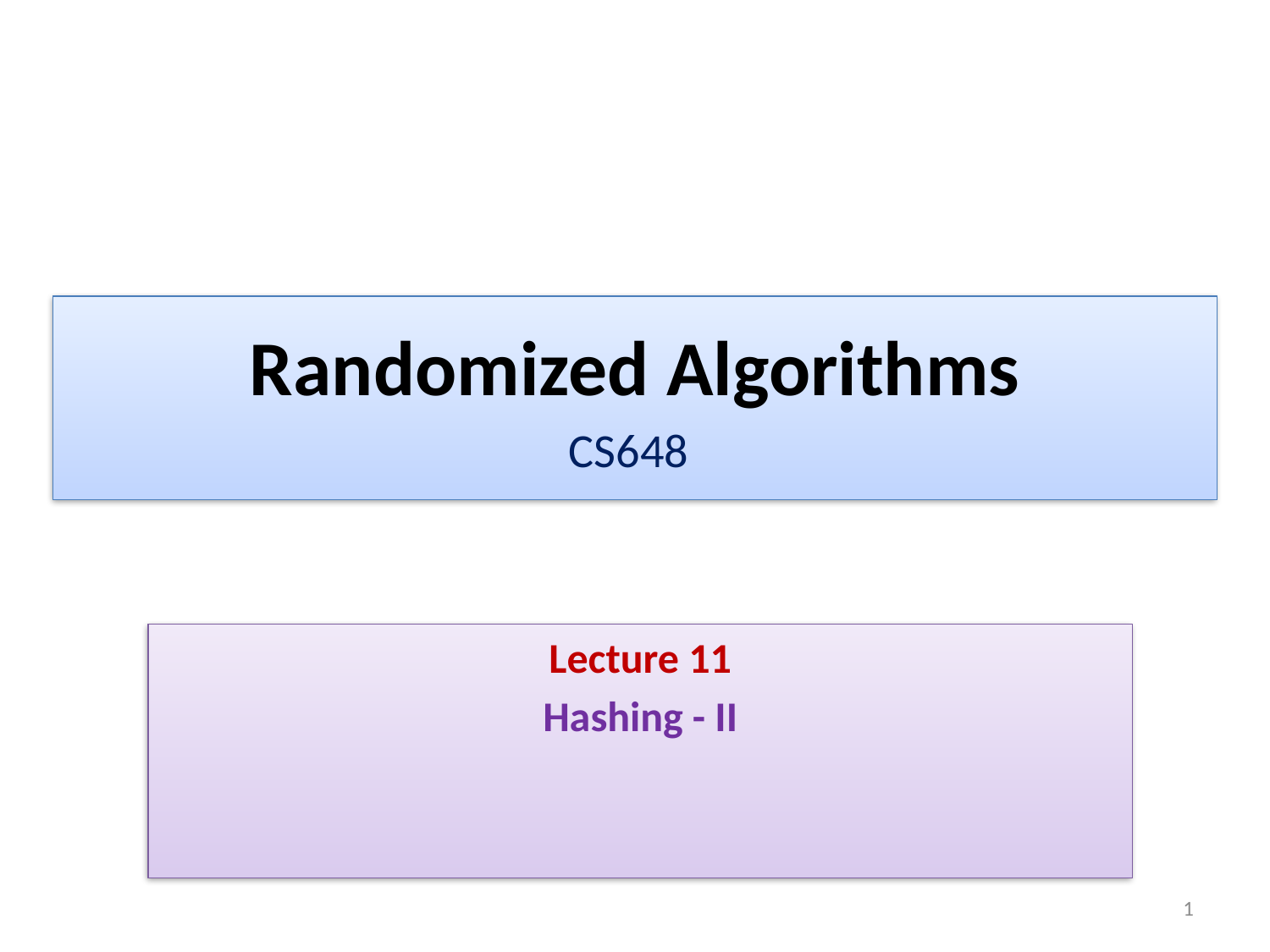

# Randomized Algorithms CS648
Lecture 11
Hashing - II
1